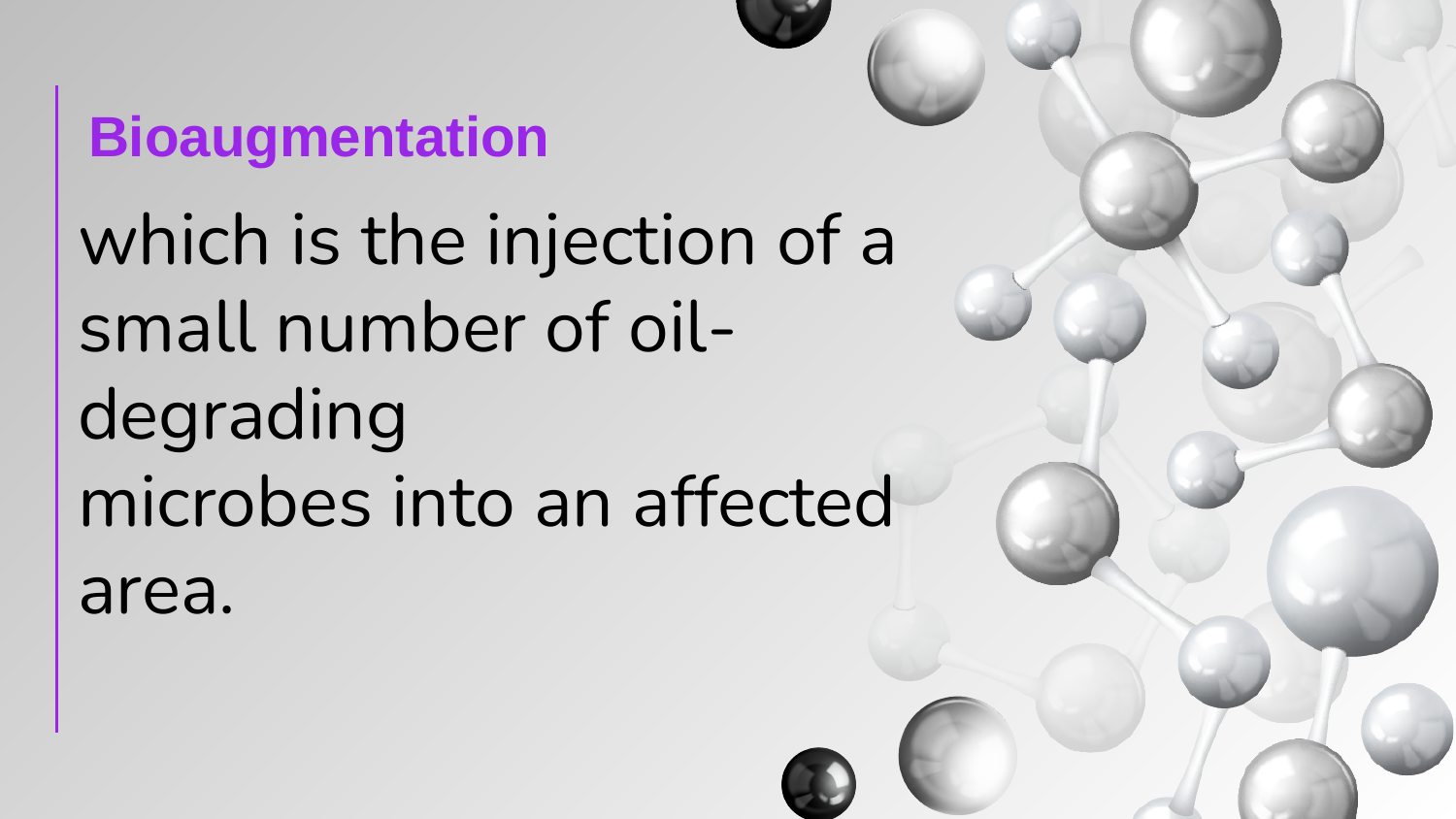

# Bioaugmentation
which is the injection of a small number of oil-degrading
microbes into an affected area.